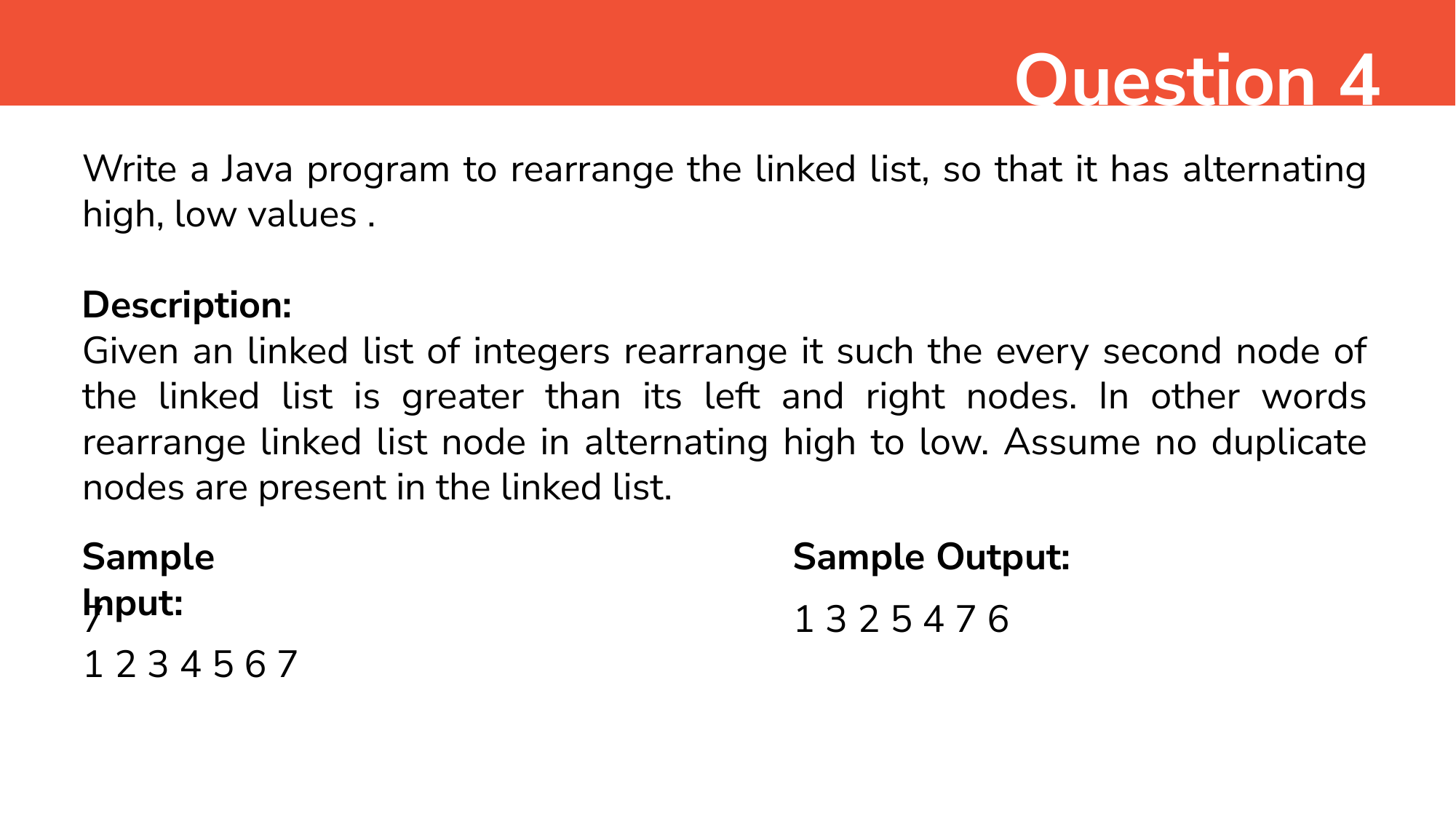

Question 4
Write a Java program to rearrange the linked list, so that it has alternating high, low values .

Description:
Given an linked list of integers rearrange it such the every second node of the linked list is greater than its left and right nodes. In other words rearrange linked list node in alternating high to low. Assume no duplicate nodes are present in the linked list.
Sample Input:
Sample Output:
7
1 2 3 4 5 6 7
1 3 2 5 4 7 6